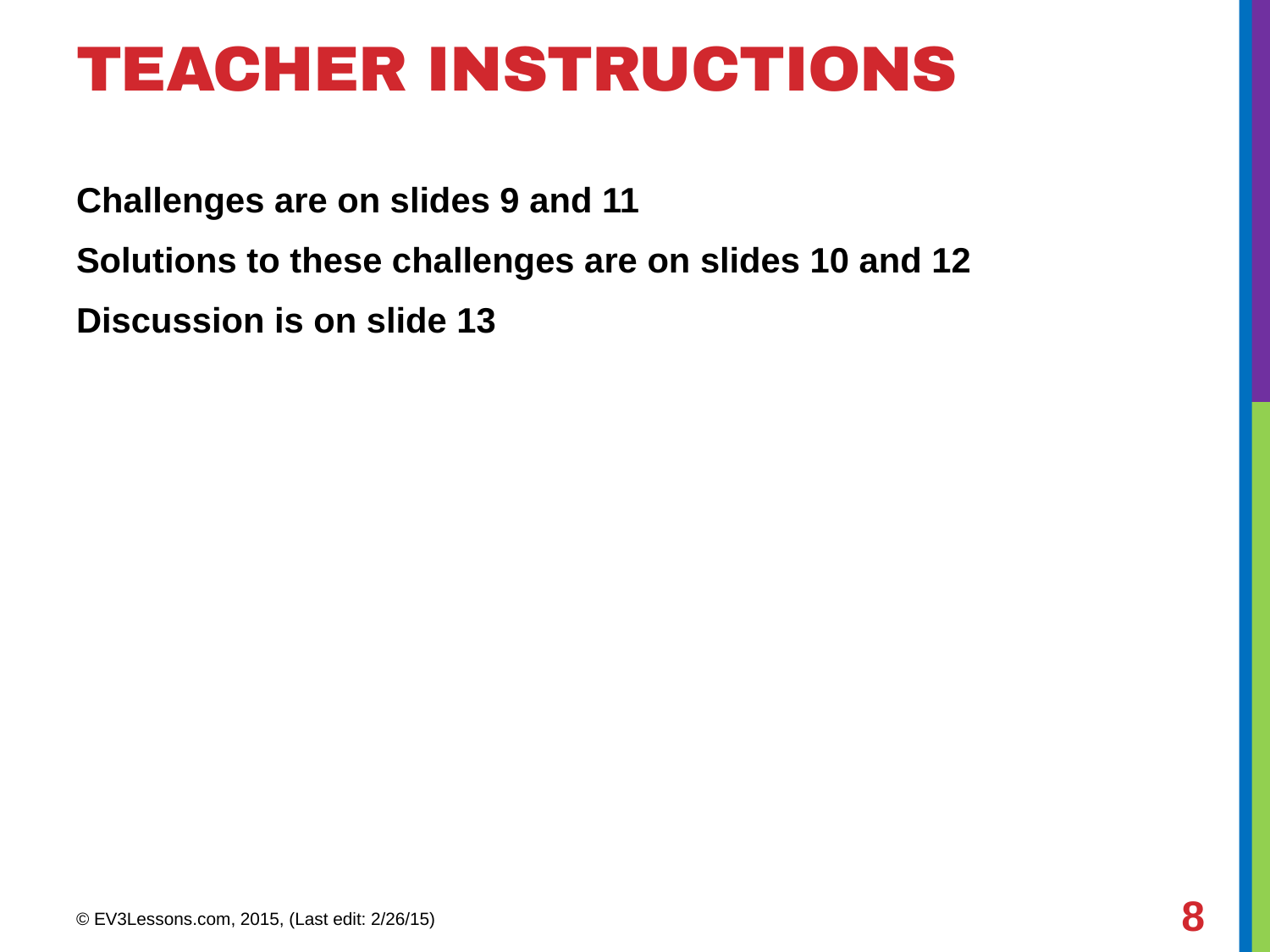

# TEACHER INSTRUCTIONS
Challenges are on slides 9 and 11
Solutions to these challenges are on slides 10 and 12
Discussion is on slide 13
8
© EV3Lessons.com, 2015, (Last edit: 2/26/15)